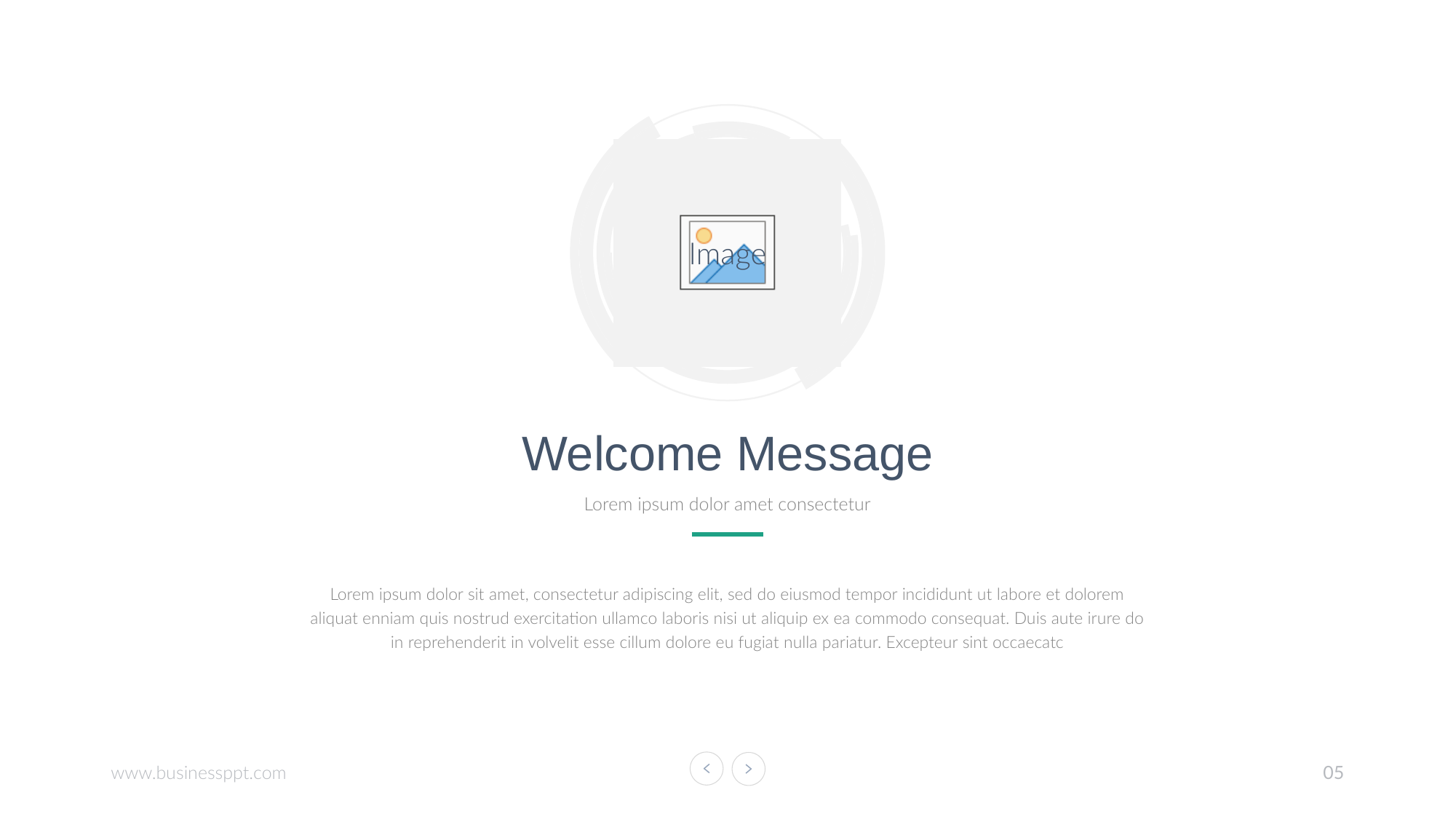

Welcome Message
Lorem ipsum dolor amet consectetur
Lorem ipsum dolor sit amet, consectetur adipiscing elit, sed do eiusmod tempor incididunt ut labore et dolorem
aliquat enniam quis nostrud exercitation ullamco laboris nisi ut aliquip ex ea commodo consequat. Duis aute irure do
in reprehenderit in volvelit esse cillum dolore eu fugiat nulla pariatur. Excepteur sint occaecatc
www.businessppt.com
05